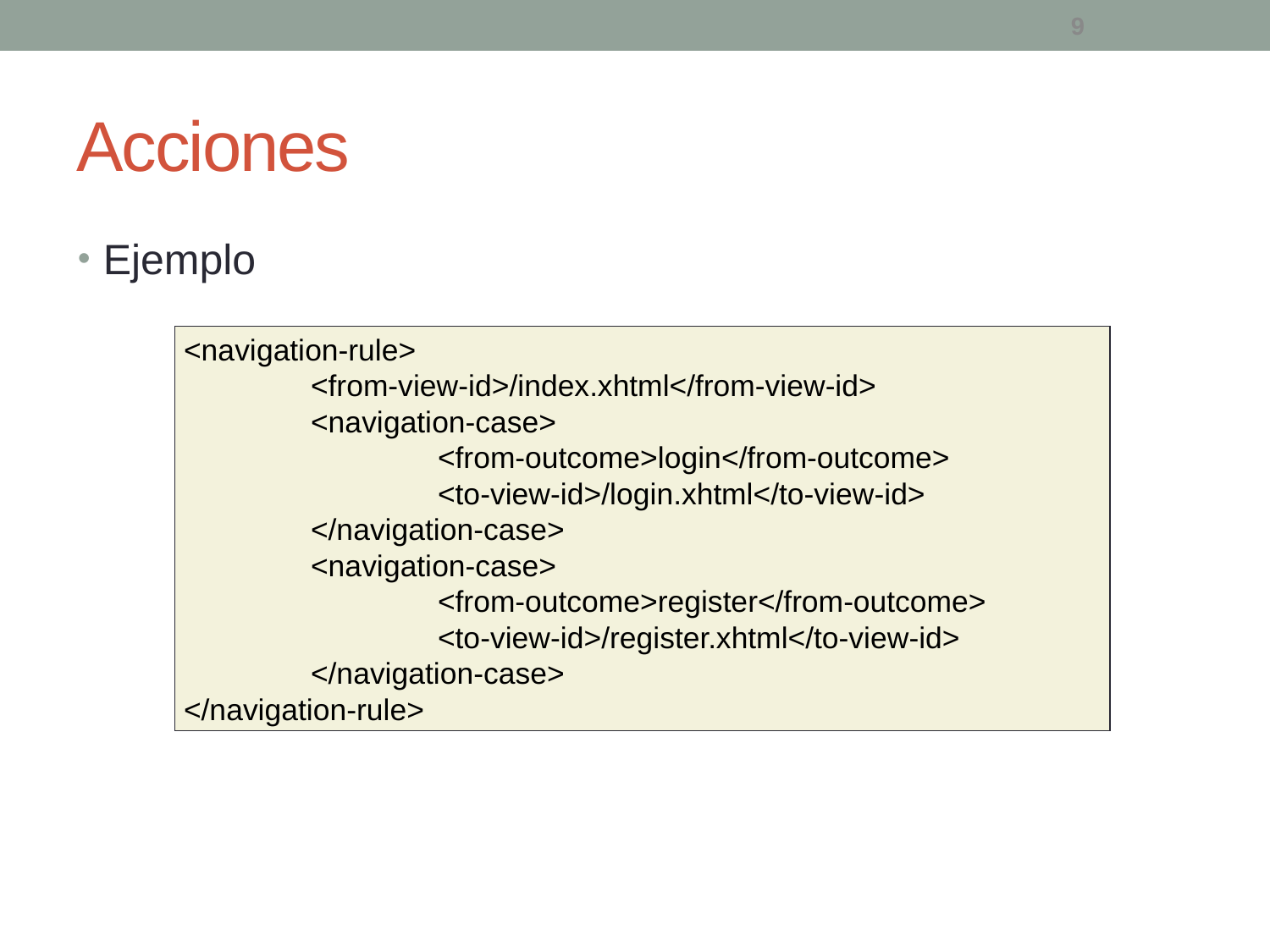

Acciones
9
Ejemplo

<navigation-rule>
	<from-view-id>/index.xhtml</from-view-id>
	<navigation-case>
		<from-outcome>login</from-outcome>
		<to-view-id>/login.xhtml</to-view-id>
	</navigation-case>
	<navigation-case>
		<from-outcome>register</from-outcome>
		<to-view-id>/register.xhtml</to-view-id>
	</navigation-case>
</navigation-rule>